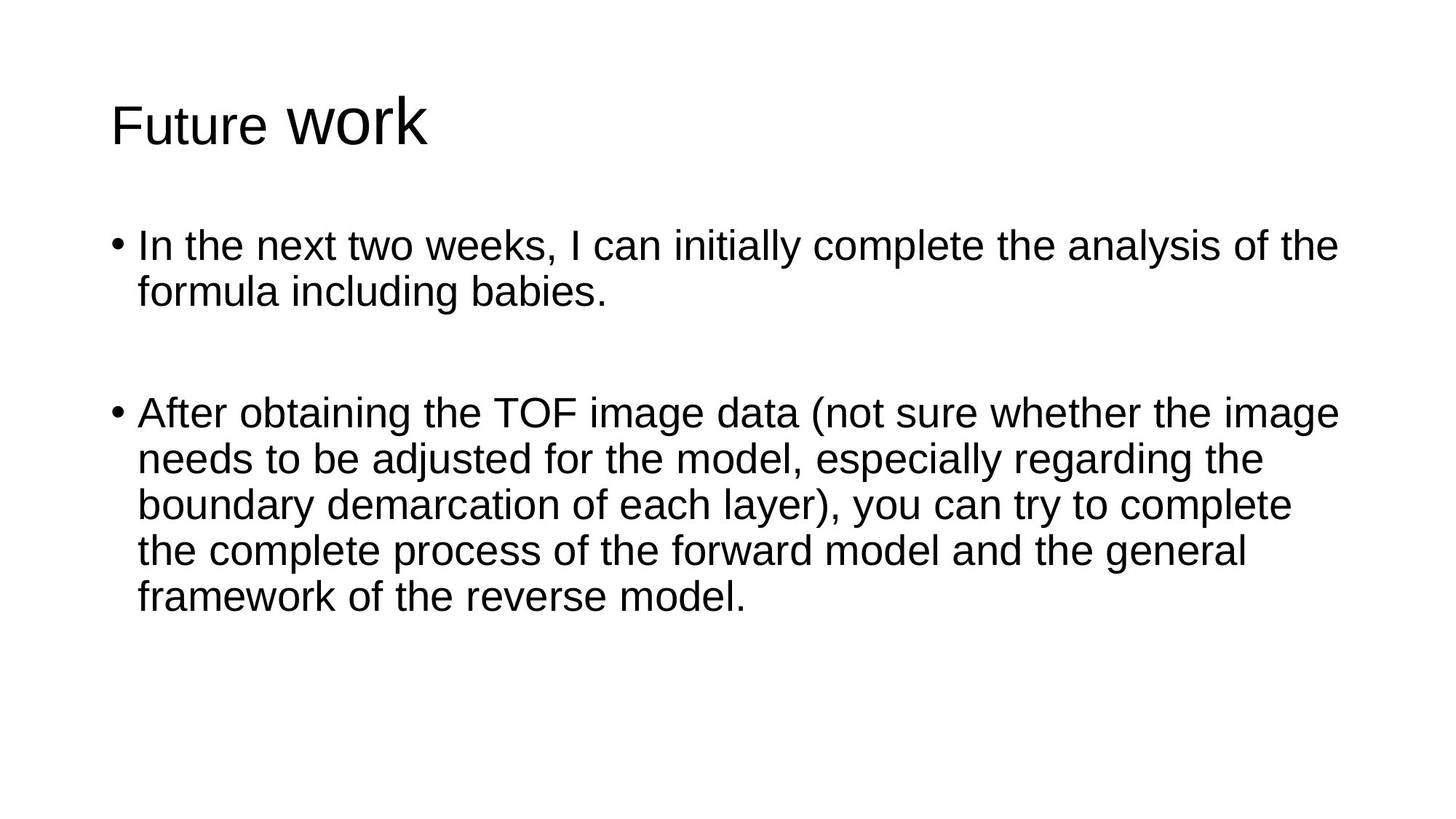

# Future work
In the next two weeks, I can initially complete the analysis of the formula including babies.

After obtaining the TOF image data (not sure whether the image needs to be adjusted for the model, especially regarding the boundary demarcation of each layer), you can try to complete the complete process of the forward model and the general framework of the reverse model.